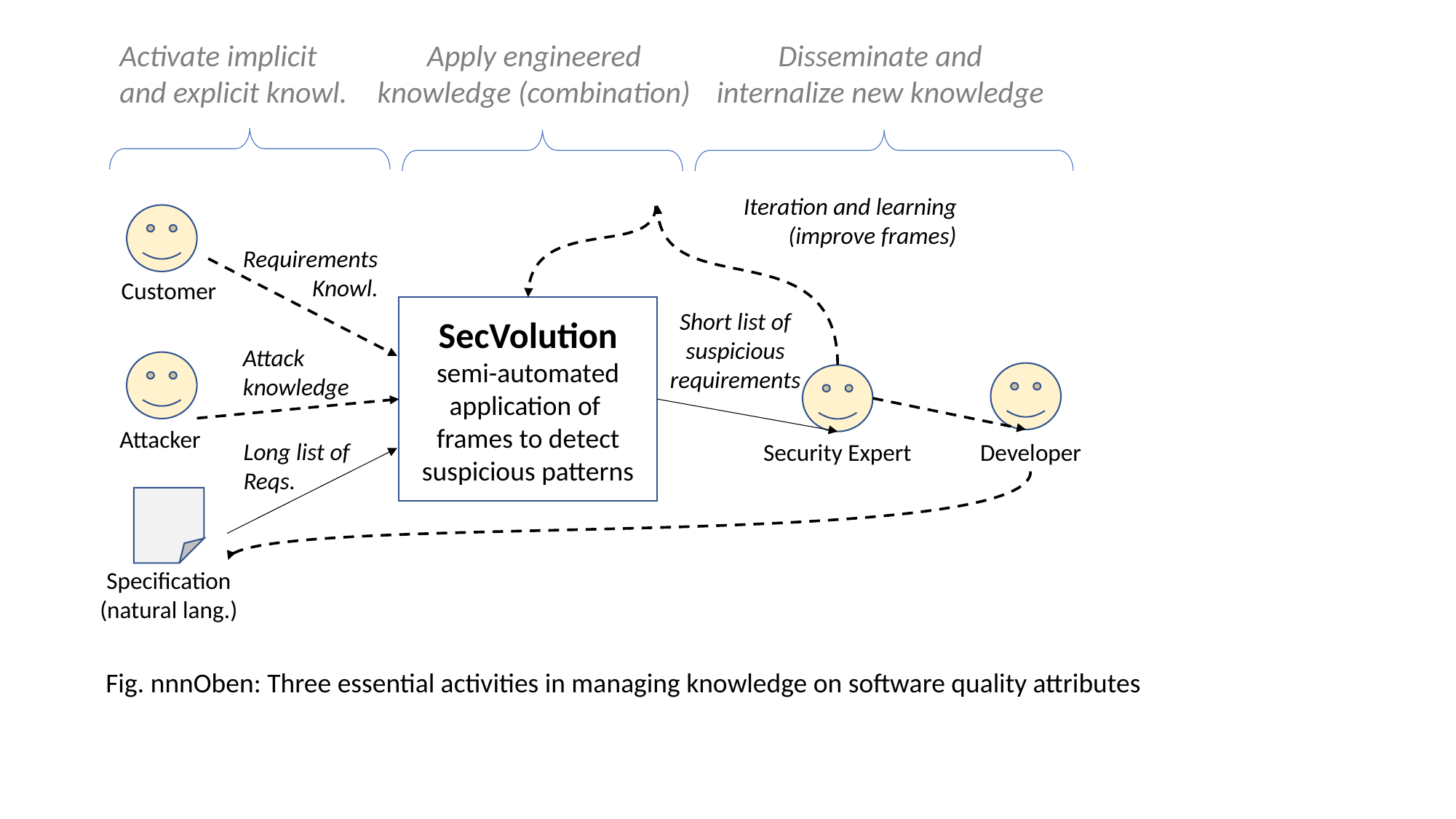

Activate implicit
and explicit knowl.
Apply engineered
knowledge (combination)
Disseminate and
internalize new knowledge
Iteration and learning
(improve frames)

Customer
Requirements
Knowl.
SecVolution
semi-automated
application of
frames to detect suspicious patterns
Short list of
suspicious
requirements
Attack
knowledge

Attacker
Long list of
Reqs.
Security Expert
Developer

Specification
(natural lang.)
Fig. nnnOben: Three essential activities in managing knowledge on software quality attributes